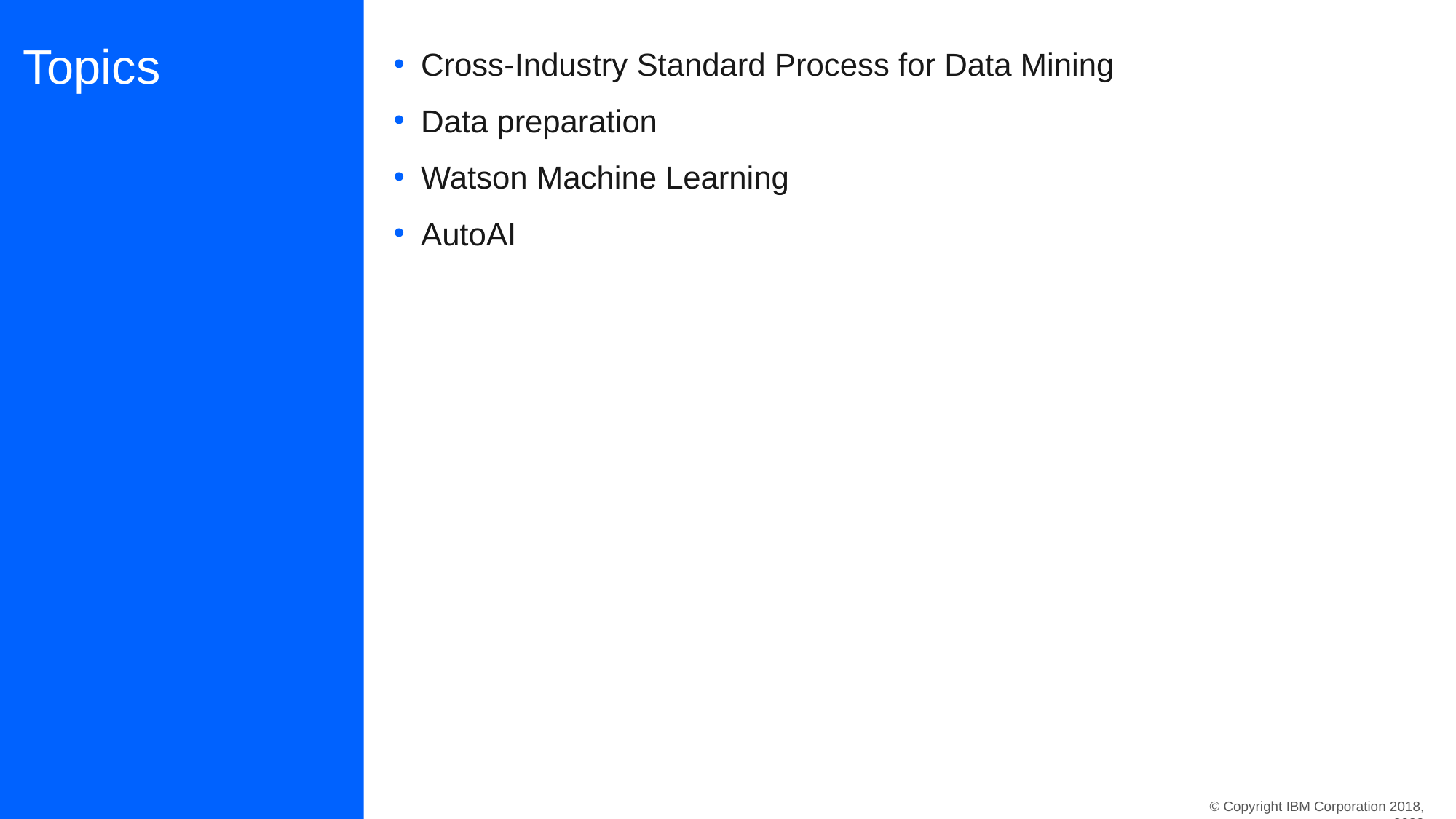

# Topics
Cross-Industry Standard Process for Data Mining
Data preparation
Watson Machine Learning
AutoAI

© Copyright IBM Corporation 2018, 2022